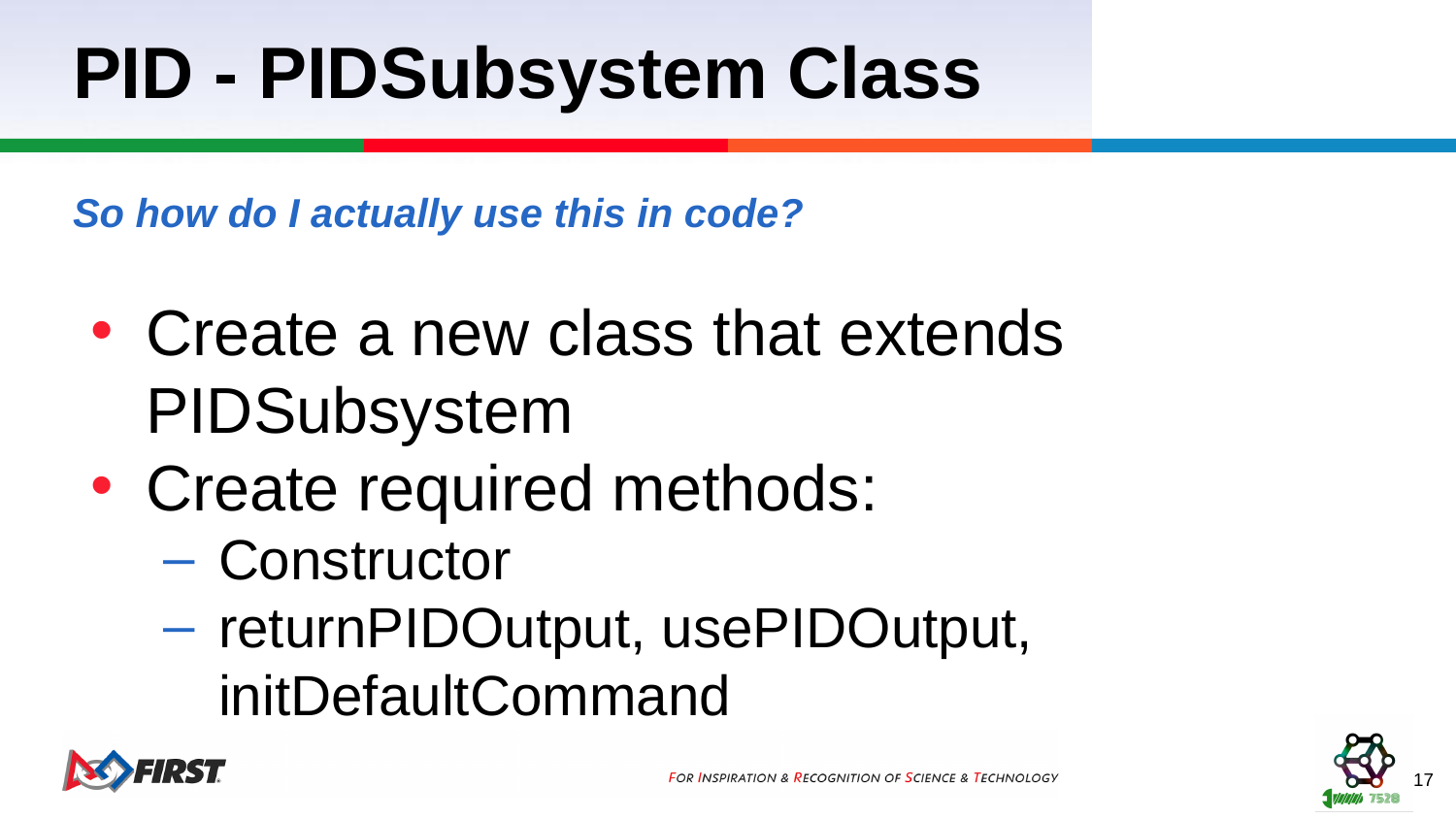

# PID - PIDSubsystem Class
So how do I actually use this in code?
Create a new class that extends PIDSubsystem
Create required methods:
Constructor
returnPIDOutput, usePIDOutput, initDefaultCommand